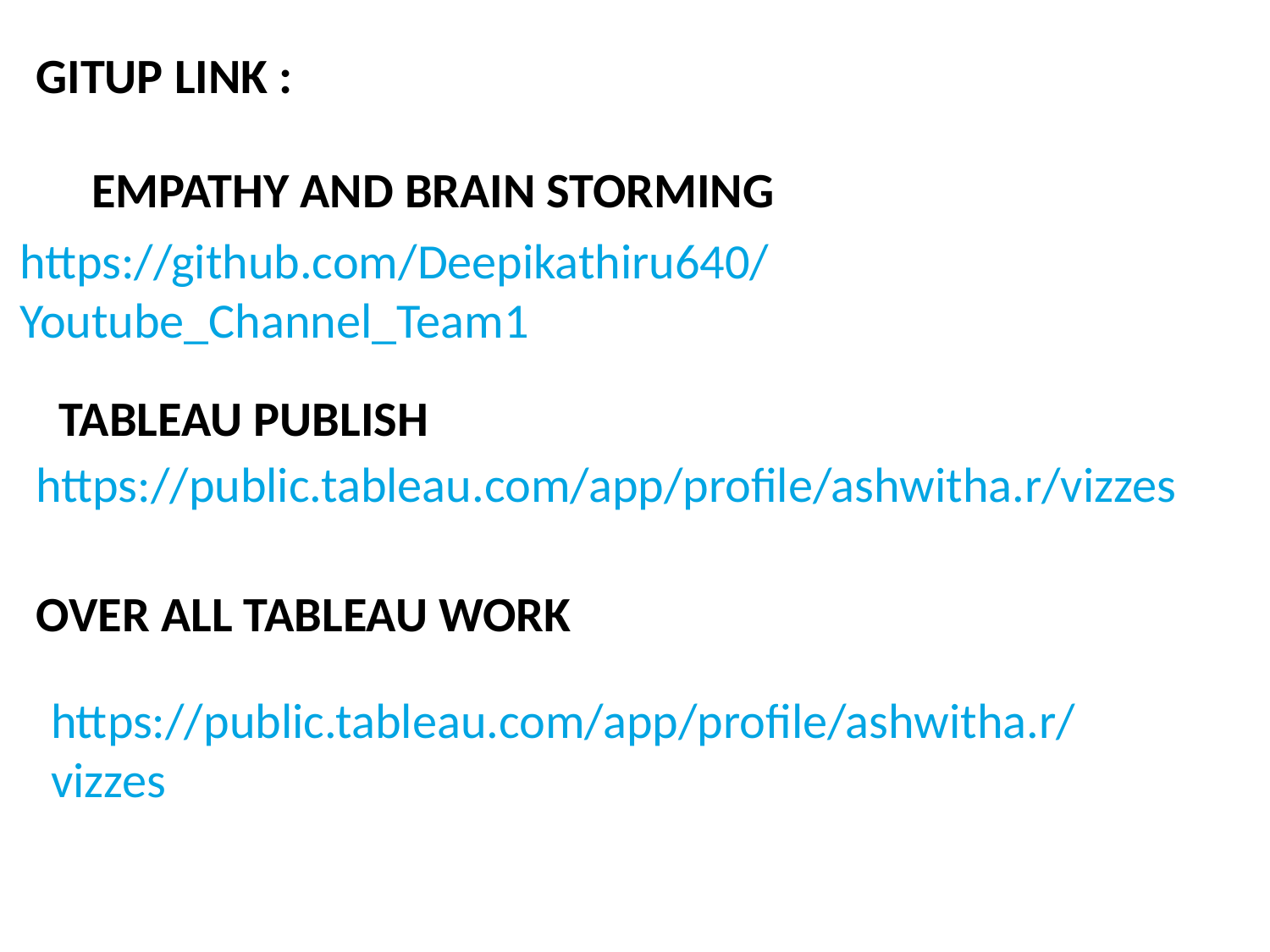

GITUP LINK :
EMPATHY AND BRAIN STORMING
https://github.com/Deepikathiru640/Youtube_Channel_Team1
TABLEAU PUBLISH
https://public.tableau.com/app/profile/ashwitha.r/vizzes
OVER ALL TABLEAU WORK
https://public.tableau.com/app/profile/ashwitha.r/vizzes